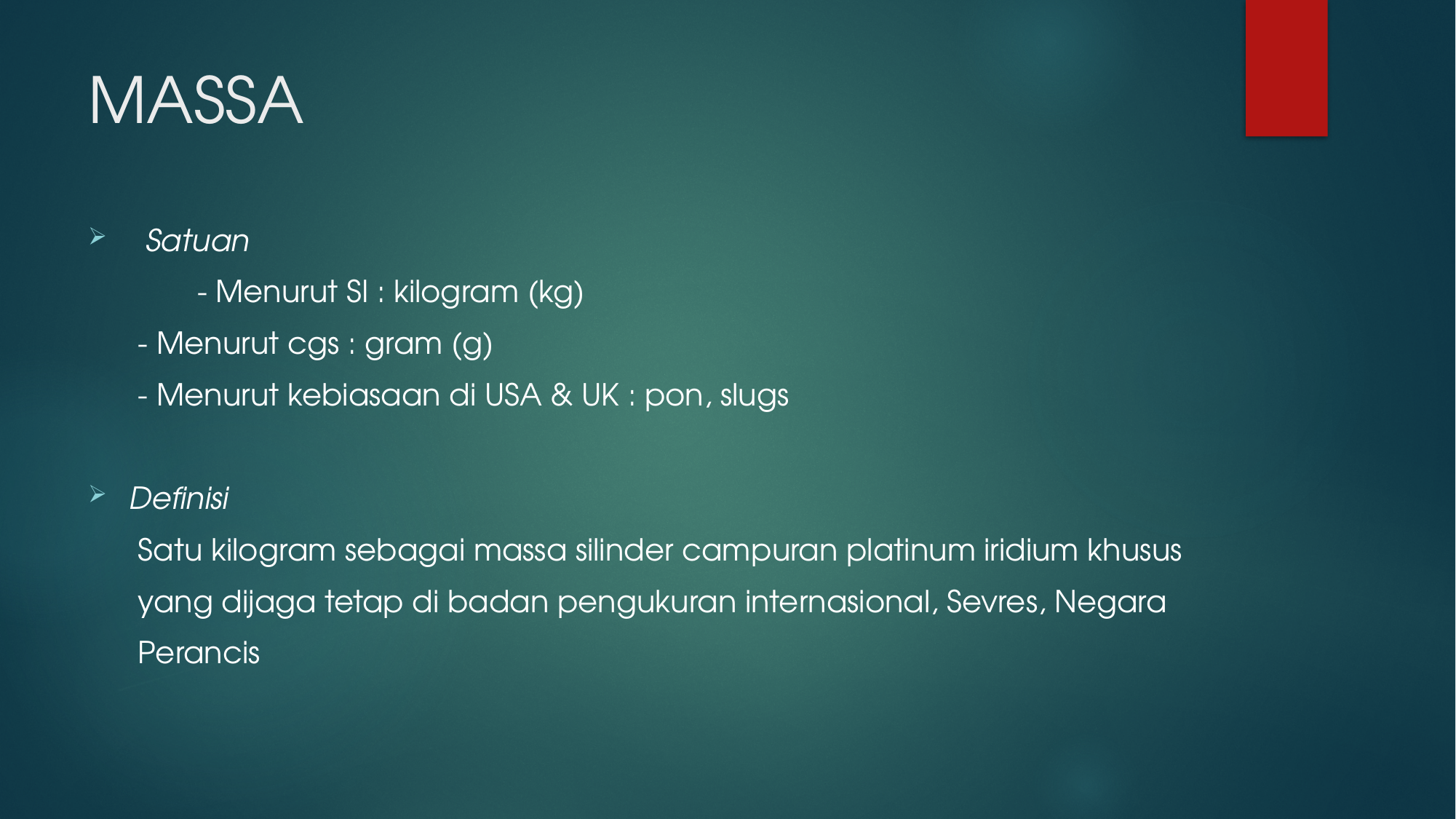

# MASSA
  Satuan
	- Menurut SI : kilogram (kg)
      - Menurut cgs : gram (g)
      - Menurut kebiasaan di USA & UK : pon, slugs

Definisi
      Satu kilogram sebagai massa silinder campuran platinum iridium khusus
      yang dijaga tetap di badan pengukuran internasional, Sevres, Negara
      Perancis